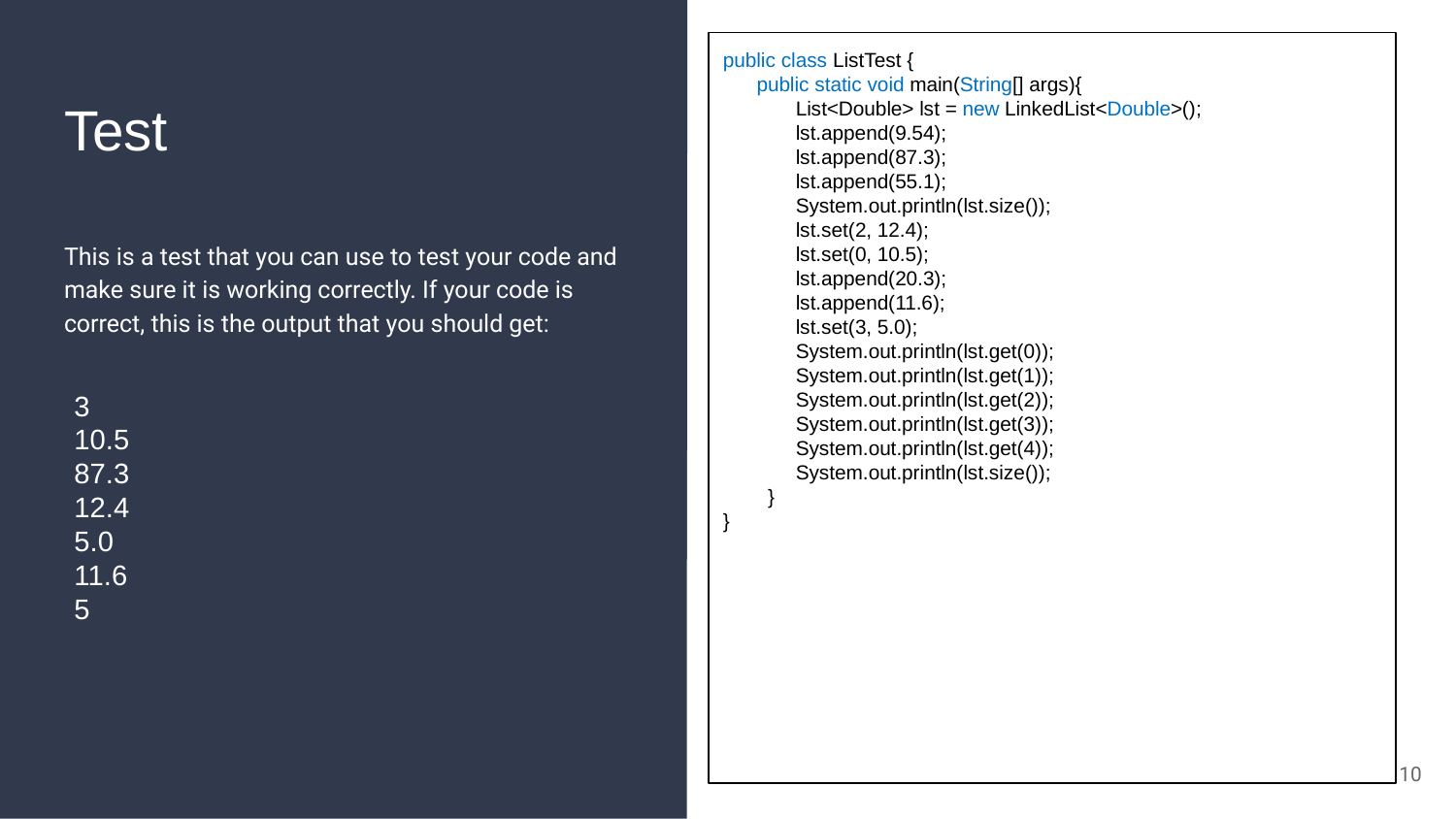

public class ListTest {
      public static void main(String[] args){
             List<Double> lst = new LinkedList<Double>();
             lst.append(9.54);
             lst.append(87.3);
             lst.append(55.1);
             System.out.println(lst.size());
             lst.set(2, 12.4);
             lst.set(0, 10.5);
             lst.append(20.3);
             lst.append(11.6);
             lst.set(3, 5.0);
             System.out.println(lst.get(0));
             System.out.println(lst.get(1));
             System.out.println(lst.get(2));
             System.out.println(lst.get(3));
             System.out.println(lst.get(4));
             System.out.println(lst.size());
        }
}
# Test
This is a test that you can use to test your code and make sure it is working correctly. If your code is correct, this is the output that you should get:
3
10.5
87.3
12.4
5.0
11.6
5
10